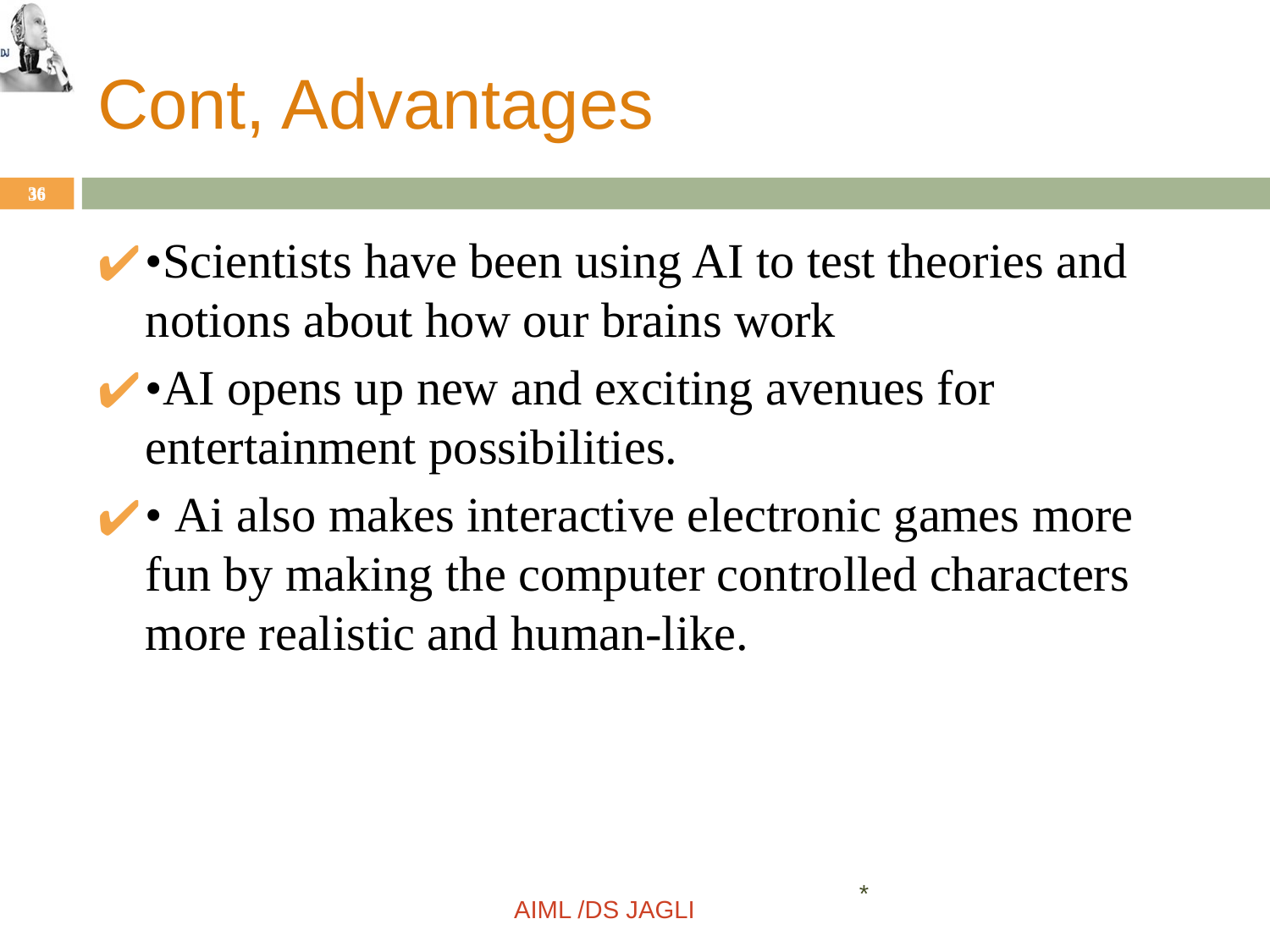

# Cont, Advantages
36
36
•Scientists have been using AI to test theories and notions about how our brains work
•AI opens up new and exciting avenues for entertainment possibilities.
• Ai also makes interactive electronic games more fun by making the computer controlled characters more realistic and human-like.
*